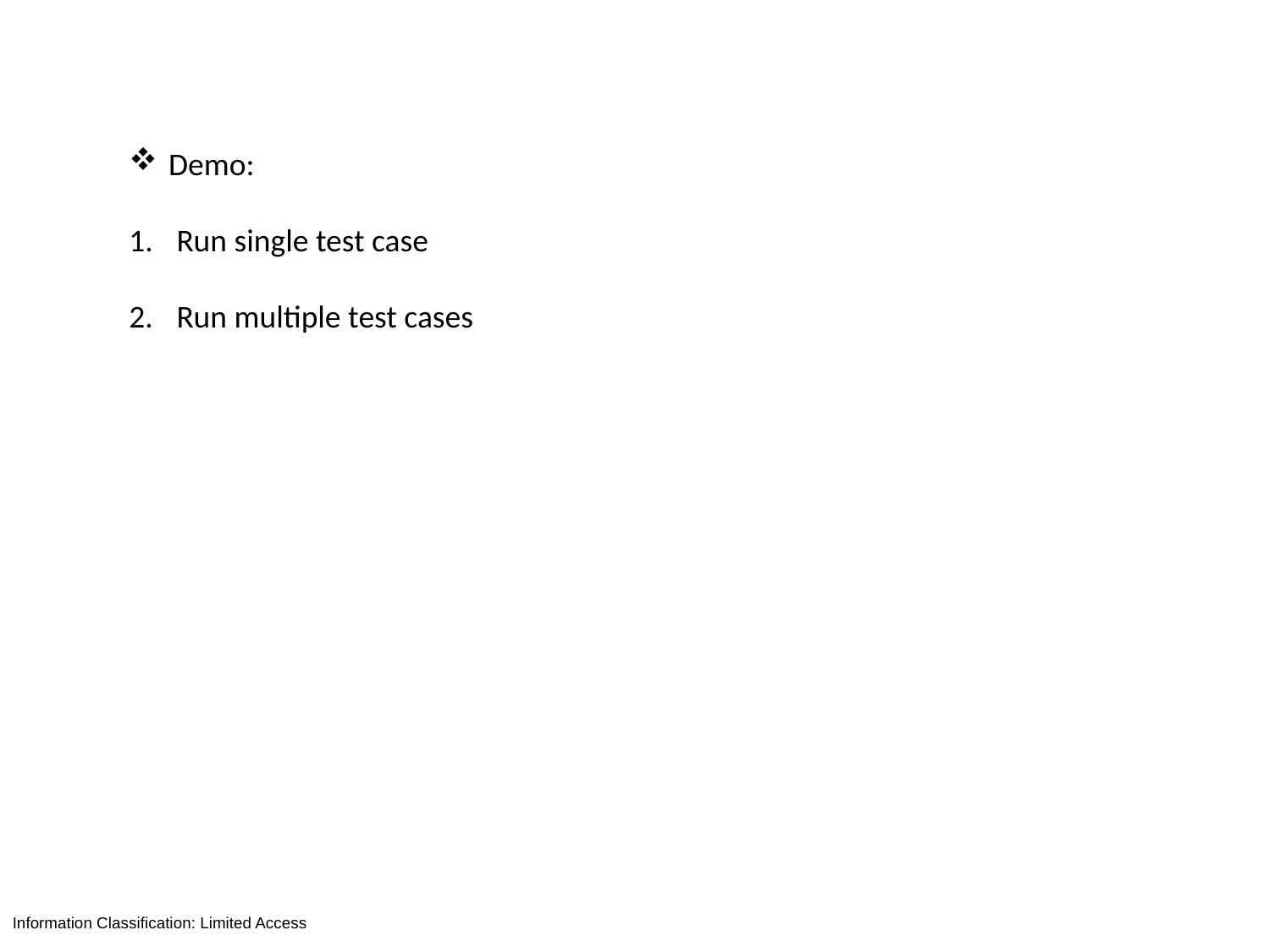

Demo:

Run single test case

Run multiple test cases